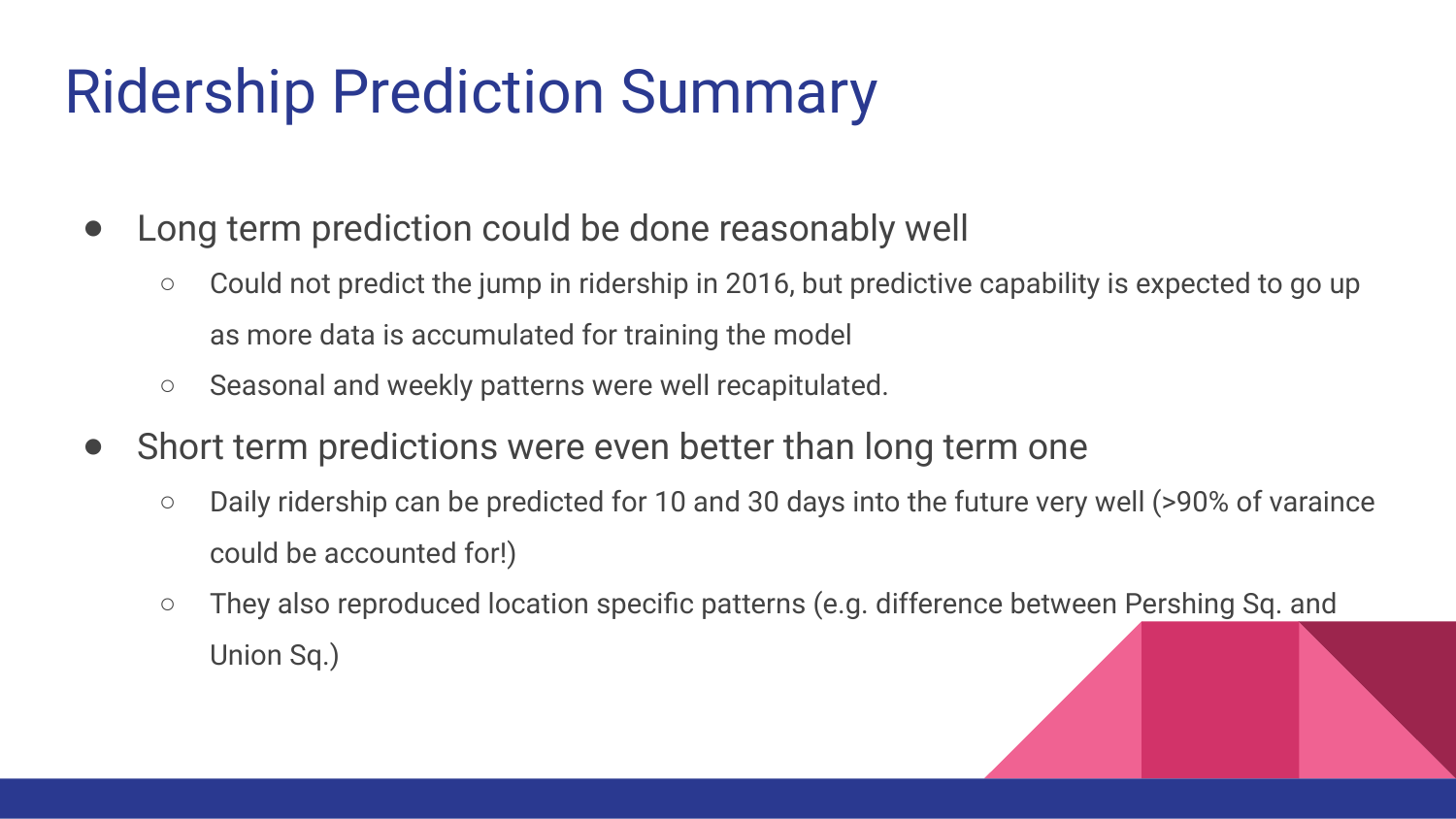

# Ridership Prediction Summary
Long term prediction could be done reasonably well
Could not predict the jump in ridership in 2016, but predictive capability is expected to go up as more data is accumulated for training the model
Seasonal and weekly patterns were well recapitulated.
Short term predictions were even better than long term one
Daily ridership can be predicted for 10 and 30 days into the future very well (>90% of varaince could be accounted for!)
They also reproduced location specific patterns (e.g. difference between Pershing Sq. and Union Sq.)